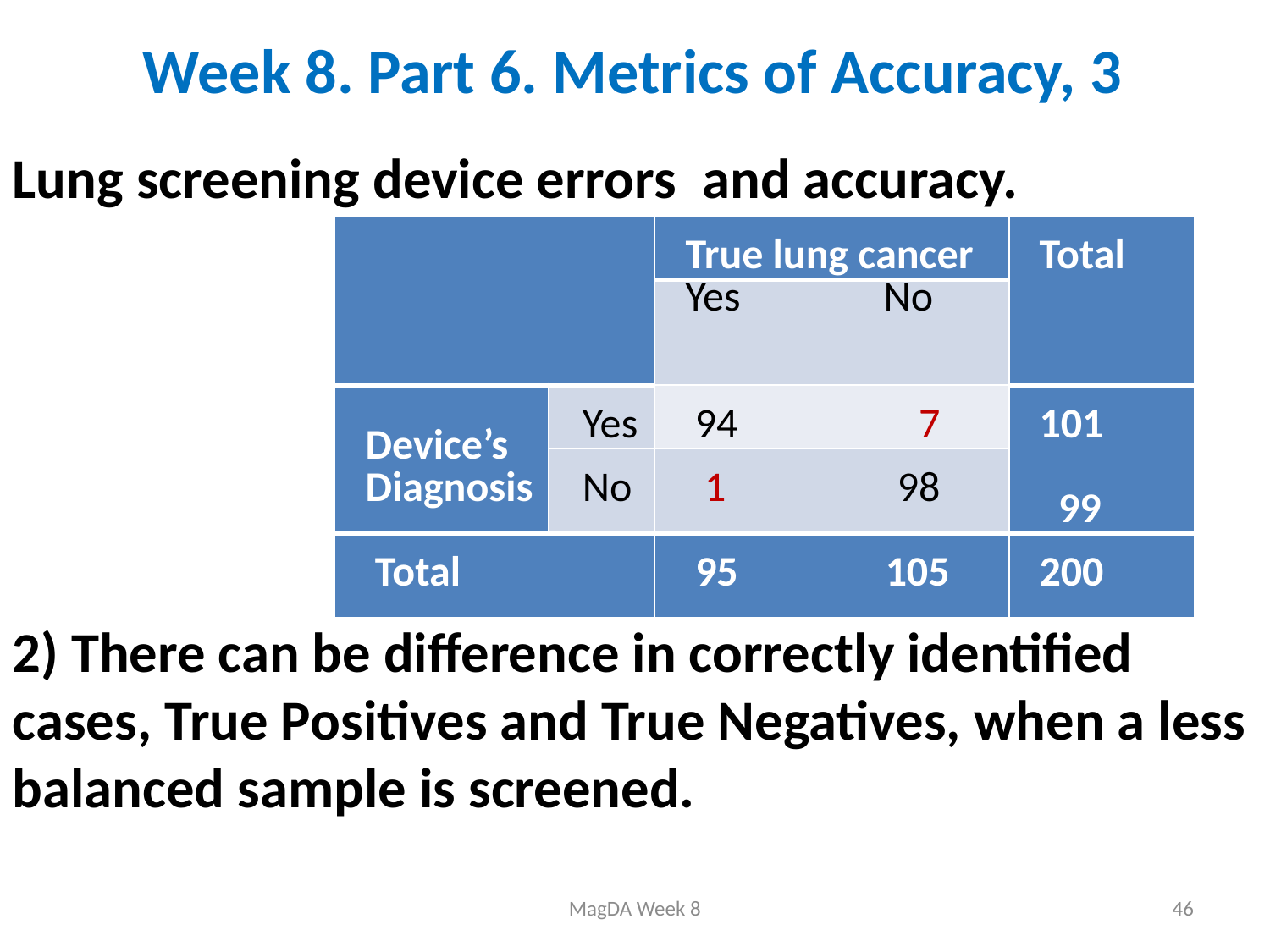

# Week 8. Part 6. Metrics of Accuracy, 3
Lung screening device errors  and accuracy.

2) There can be difference in correctly identified cases, True Positives and True Negatives, when a less balanced sample is screened.
|  |  | True lung cancer | Total |
| --- | --- | --- | --- |
|  |  | Yes No |  |
| Device’s Diagnosis | Yes | 94 7 | 101 99 |
|  | No | 1 98 |  |
| Total |  | 95 105 | 200 |
MagDA Week 8
46